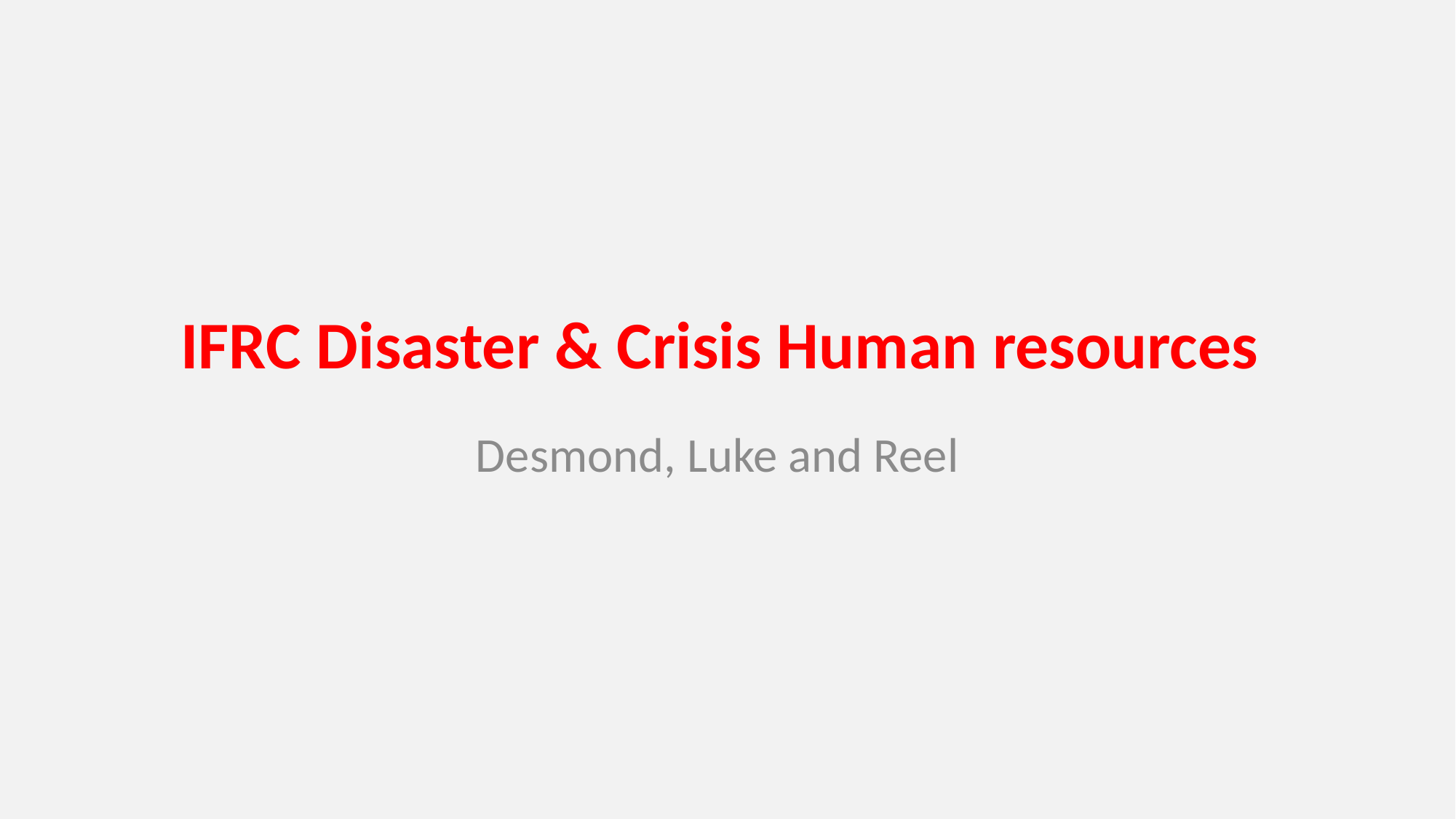

# IFRC Disaster & Crisis Human resources
Desmond, Luke and Reel